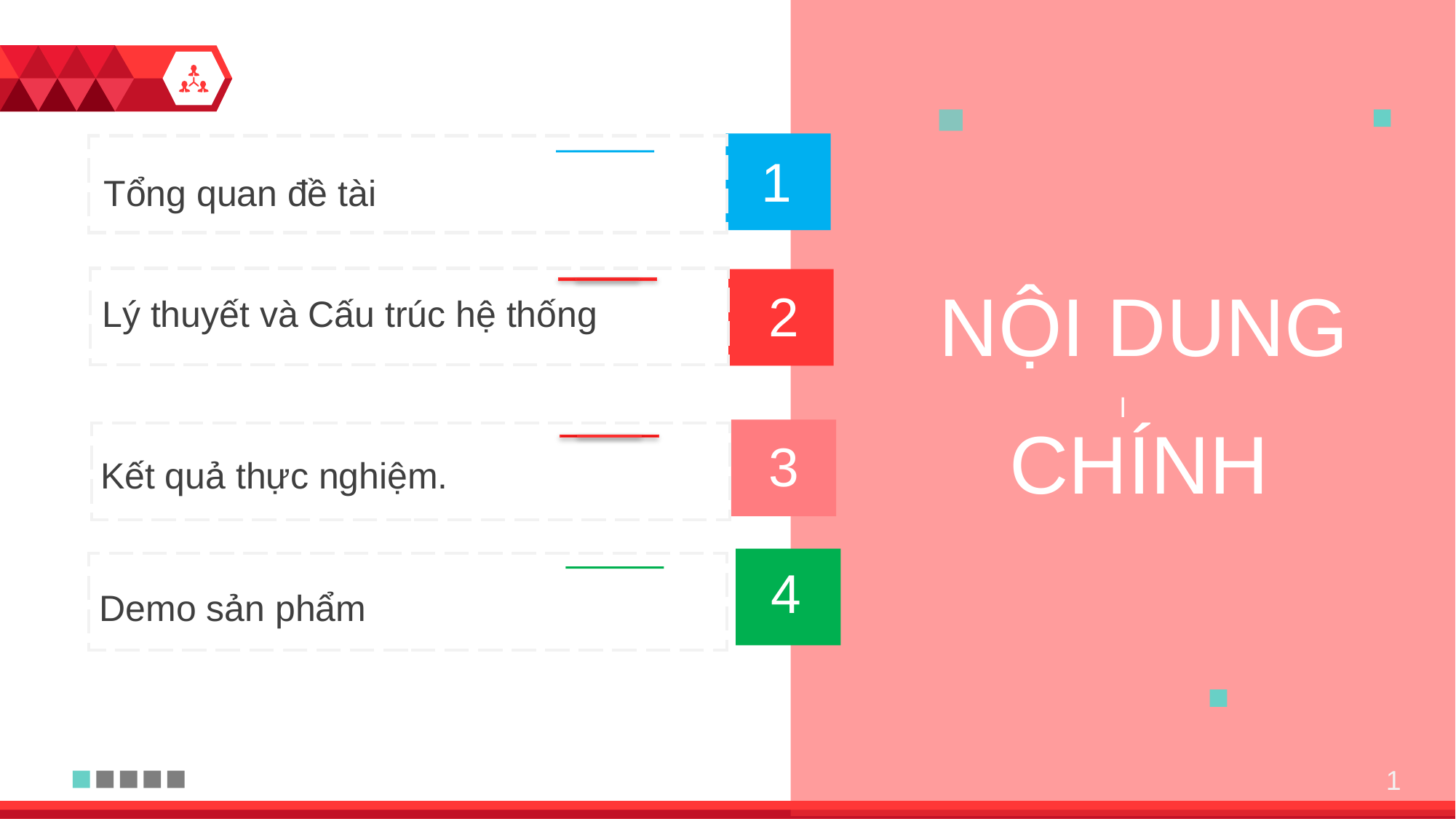

l

1

Tổng quan đề tài

NỘI DUNG
CHÍNH

2
Lý thuyết và Cấu trúc hệ thống

3

Kết quả thực nghiệm.

4

Demo sản phẩm

1